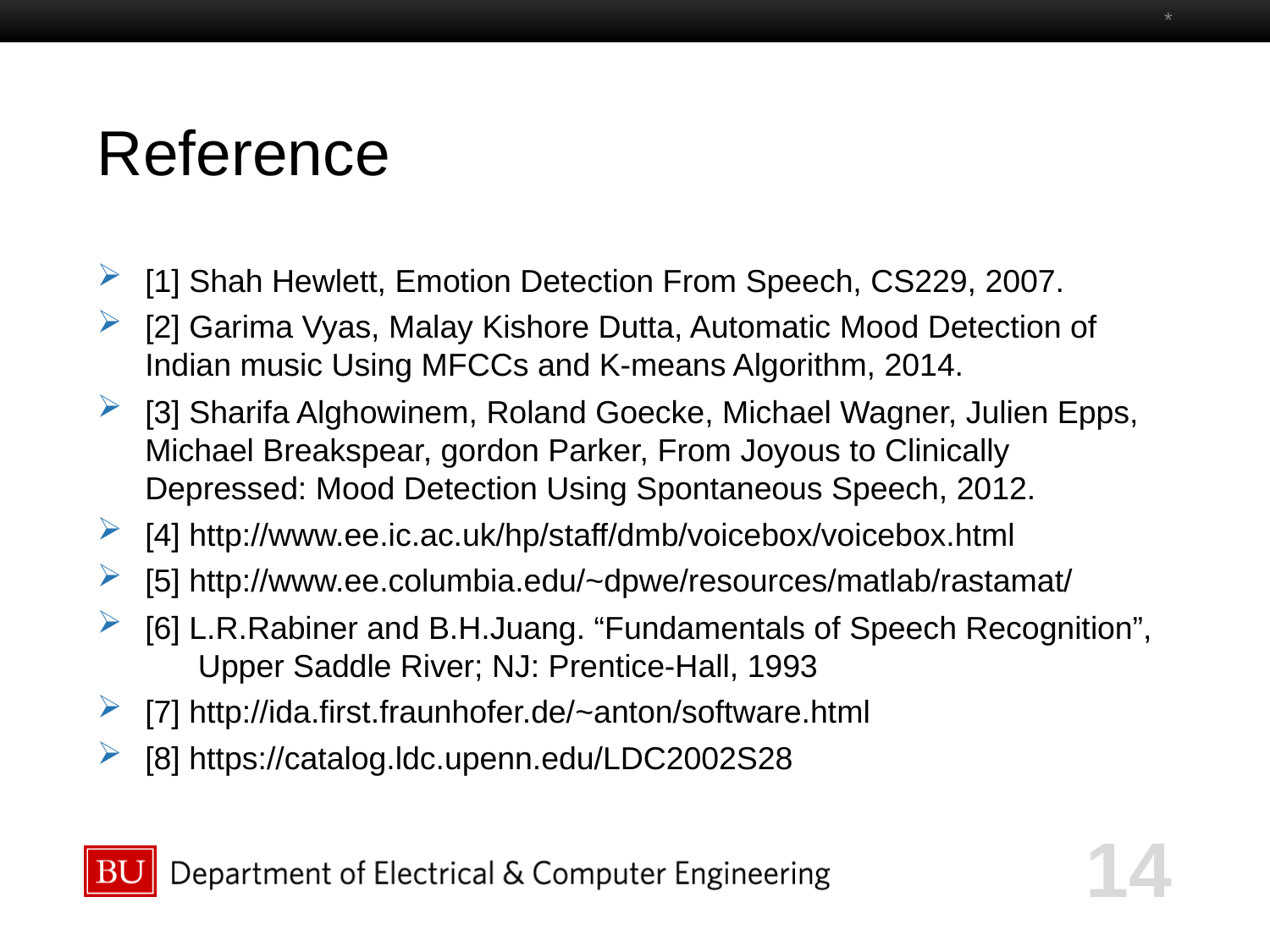

*
# Reference
[1] Shah Hewlett, Emotion Detection From Speech, CS229, 2007.
[2] Garima Vyas, Malay Kishore Dutta, Automatic Mood Detection of Indian music Using MFCCs and K-means Algorithm, 2014.
[3] Sharifa Alghowinem, Roland Goecke, Michael Wagner, Julien Epps, Michael Breakspear, gordon Parker, From Joyous to Clinically Depressed: Mood Detection Using Spontaneous Speech, 2012.
[4] http://www.ee.ic.ac.uk/hp/staff/dmb/voicebox/voicebox.html
[5] http://www.ee.columbia.edu/~dpwe/resources/matlab/rastamat/
[6] L.R.Rabiner and B.H.Juang. “Fundamentals of Speech Recognition”,         Upper Saddle River; NJ: Prentice-Hall, 1993
[7] http://ida.first.fraunhofer.de/~anton/software.html
[8] https://catalog.ldc.upenn.edu/LDC2002S28

14